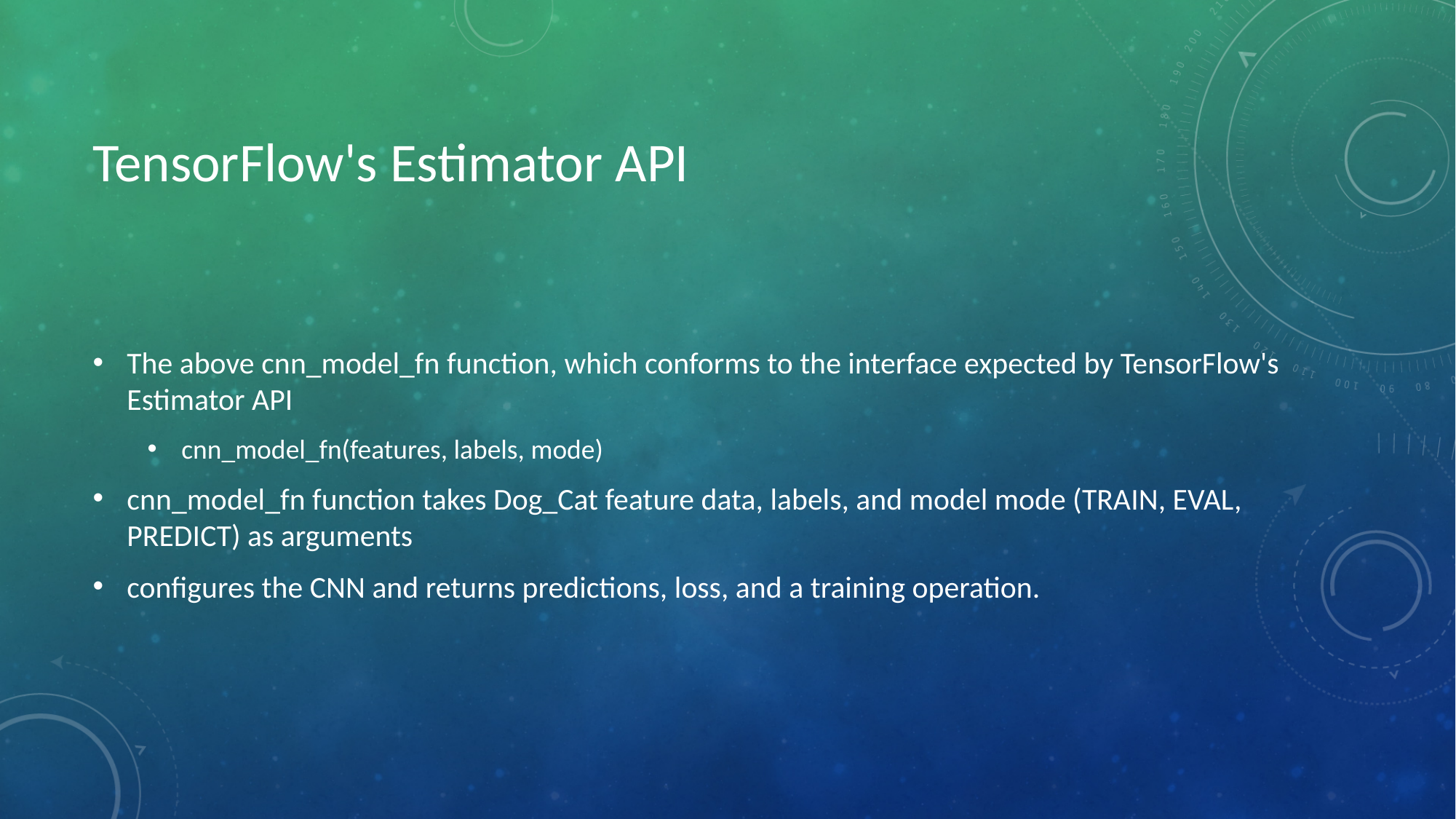

# TensorFlow's Estimator API
The above cnn_model_fn function, which conforms to the interface expected by TensorFlow's Estimator API
cnn_model_fn(features, labels, mode)
cnn_model_fn function takes Dog_Cat feature data, labels, and model mode (TRAIN, EVAL, PREDICT) as arguments
configures the CNN and returns predictions, loss, and a training operation.